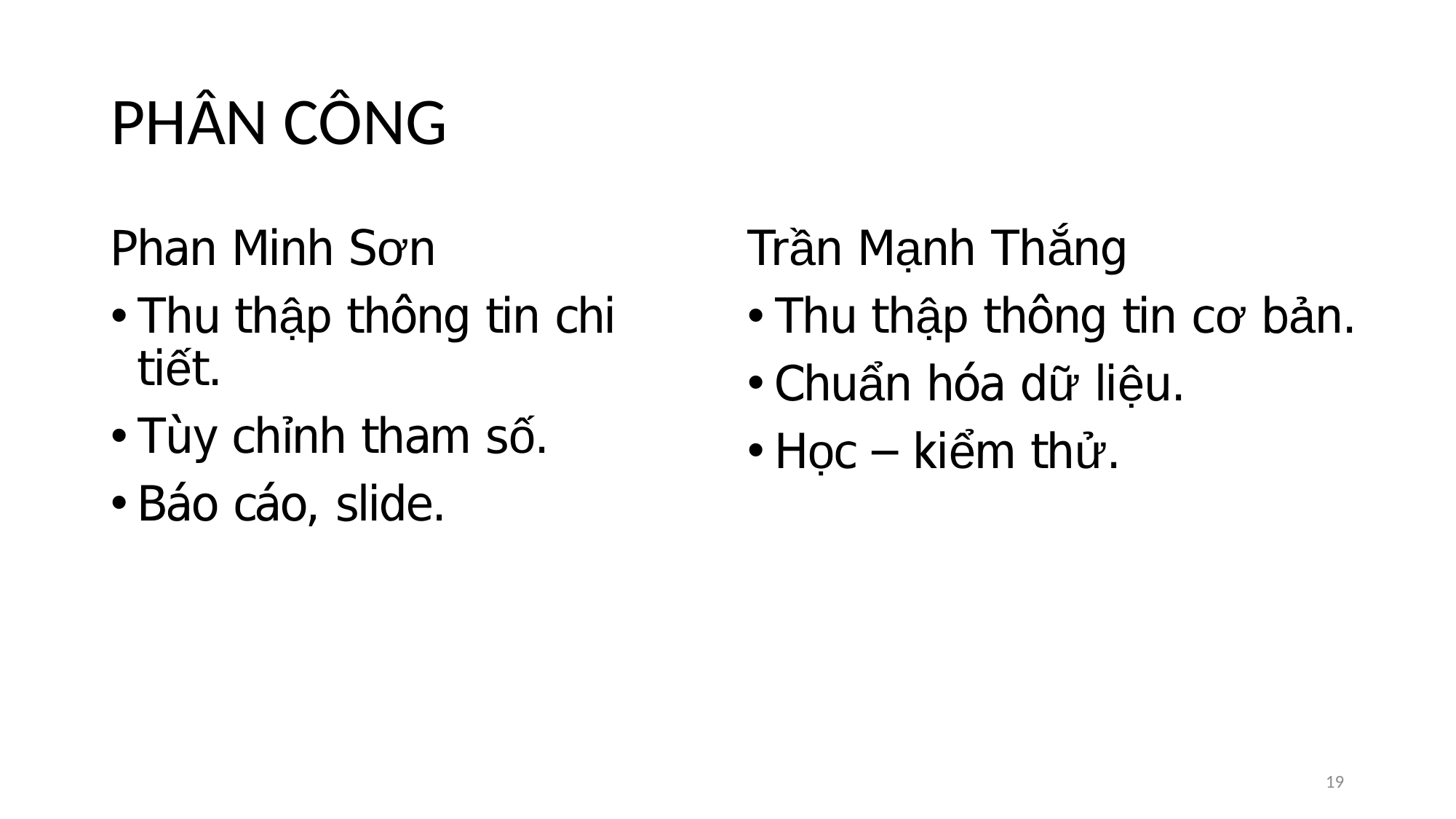

# PHÂN CÔNG
Phan Minh Sơn
Thu thập thông tin chi tiết.
Tùy chỉnh tham số.
Báo cáo, slide.
Trần Mạnh Thắng
Thu thập thông tin cơ bản.
Chuẩn hóa dữ liệu.
Học – kiểm thử.
19